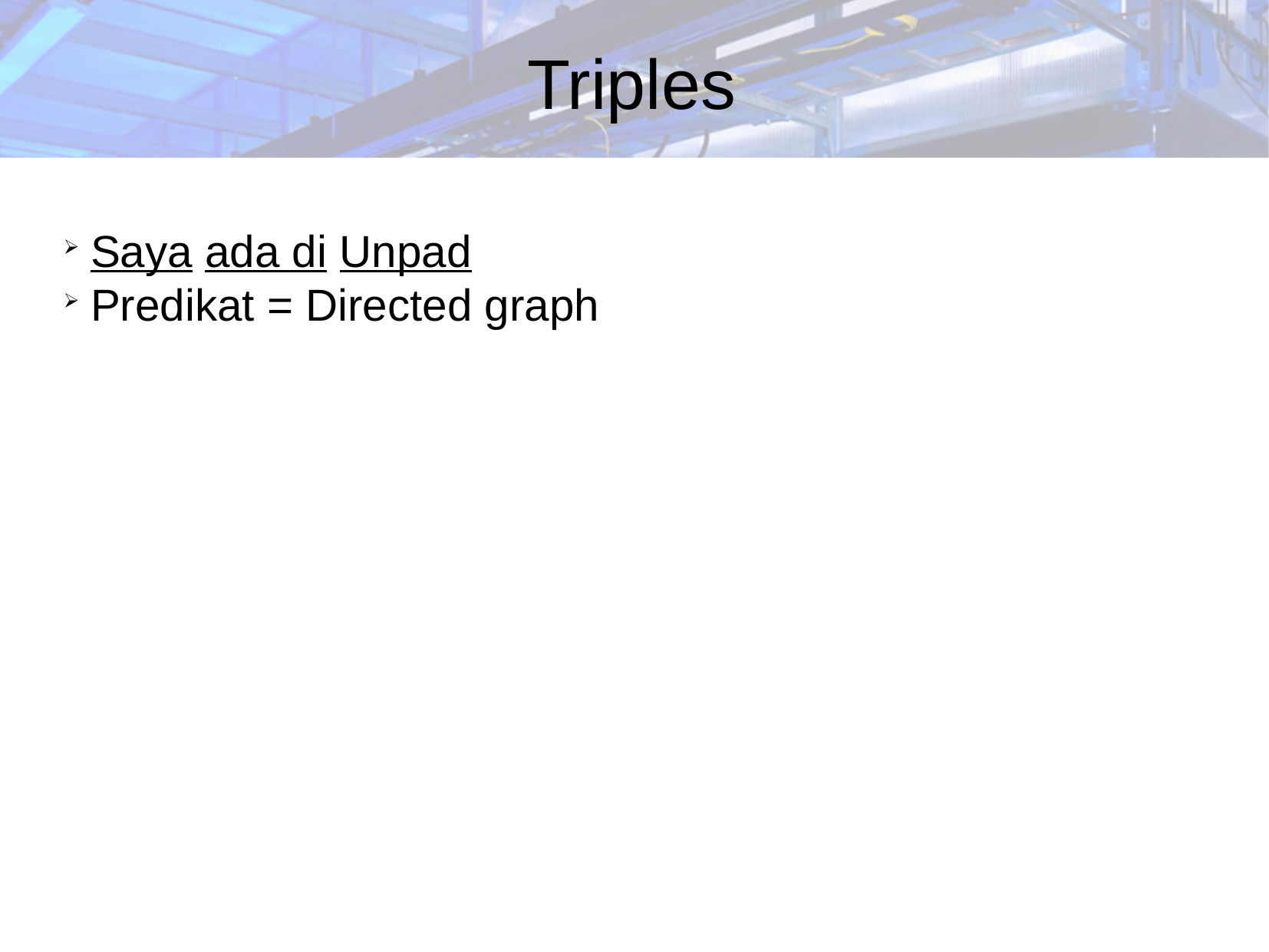

Triples
Saya ada di Unpad
Predikat = Directed graph